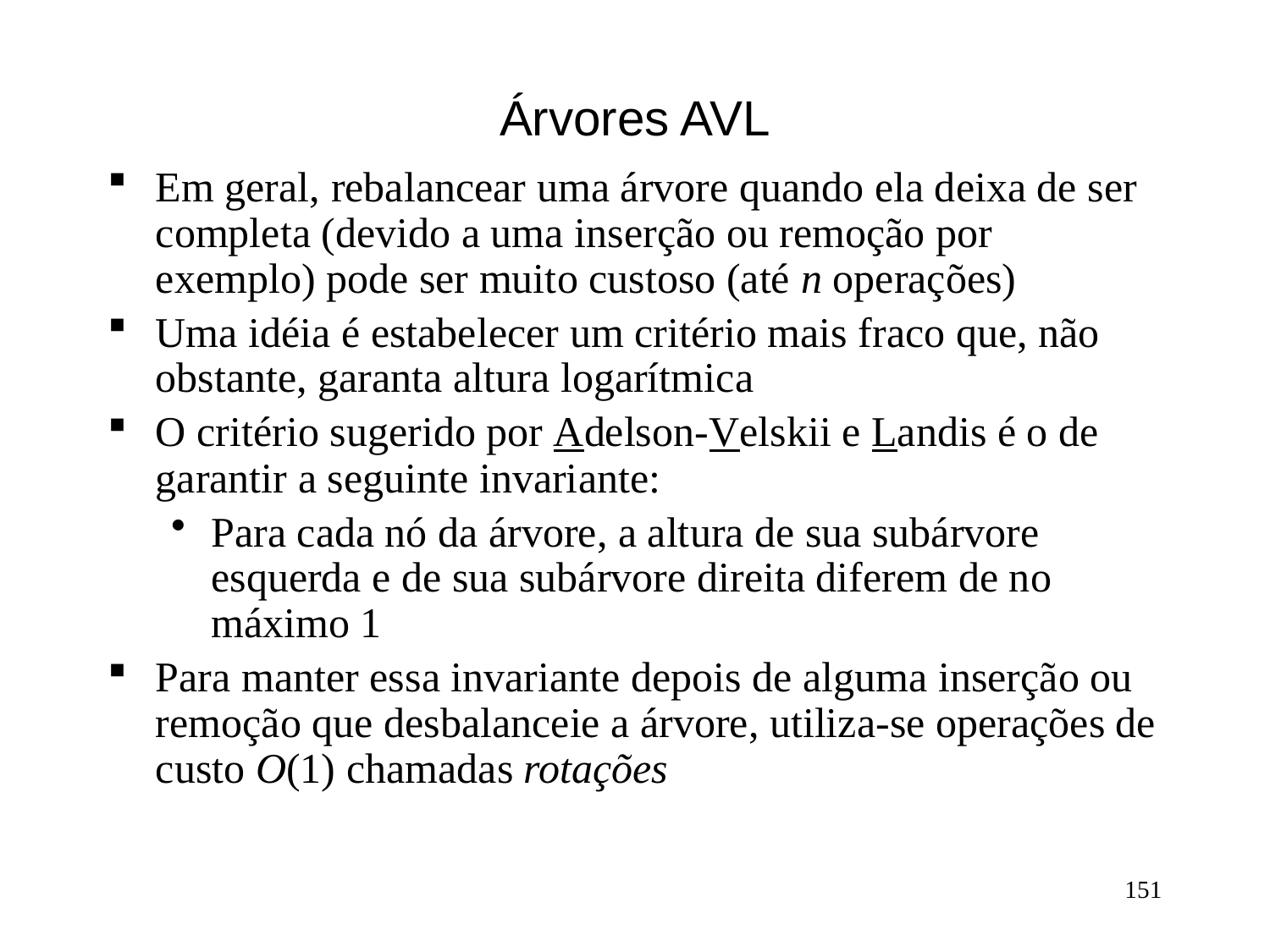

# Árvores AVL
Em geral, rebalancear uma árvore quando ela deixa de ser completa (devido a uma inserção ou remoção por exemplo) pode ser muito custoso (até n operações)
Uma idéia é estabelecer um critério mais fraco que, não obstante, garanta altura logarítmica
O critério sugerido por Adelson-Velskii e Landis é o de garantir a seguinte invariante:
Para cada nó da árvore, a altura de sua subárvore esquerda e de sua subárvore direita diferem de no máximo 1
Para manter essa invariante depois de alguma inserção ou remoção que desbalanceie a árvore, utiliza-se operações de custo O(1) chamadas rotações
151